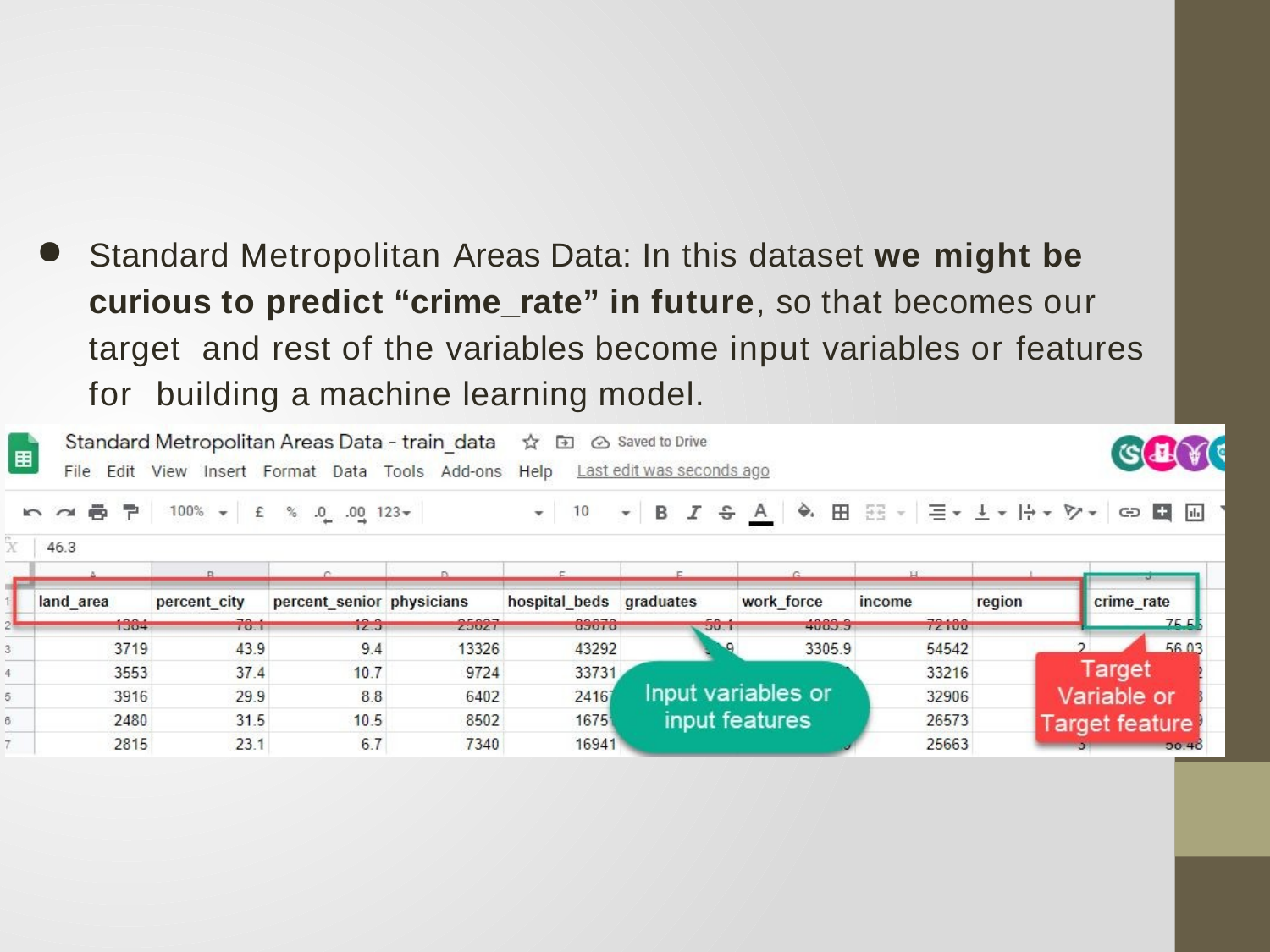

#

Standard Metropolitan Areas Data: In this dataset we might be  curious to predict “crime_rate” in future, so that becomes our target  and rest of the variables become input variables or features for  building a machine learning model.